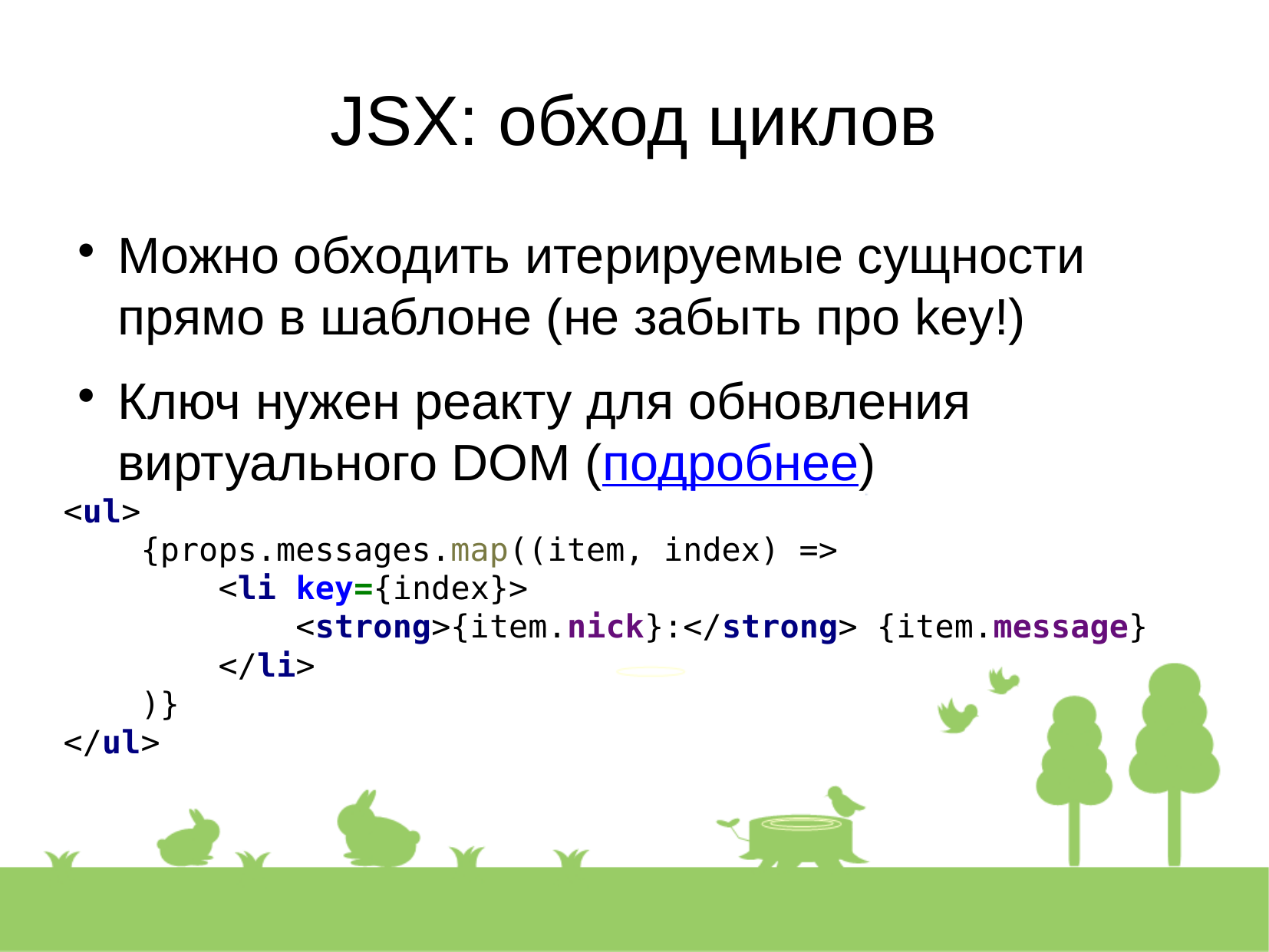

JSX: обход циклов

Можно обходить итерируемые сущности прямо в шаблоне (не забыть про key!)
Ключ нужен реакту для обновления виртуального DOM (подробнее)
<ul>
    {props.messages.map((item, index) =>
        <li key={index}>
            <strong>{item.nick}:</strong> {item.message}
        </li>
    )}
</ul>